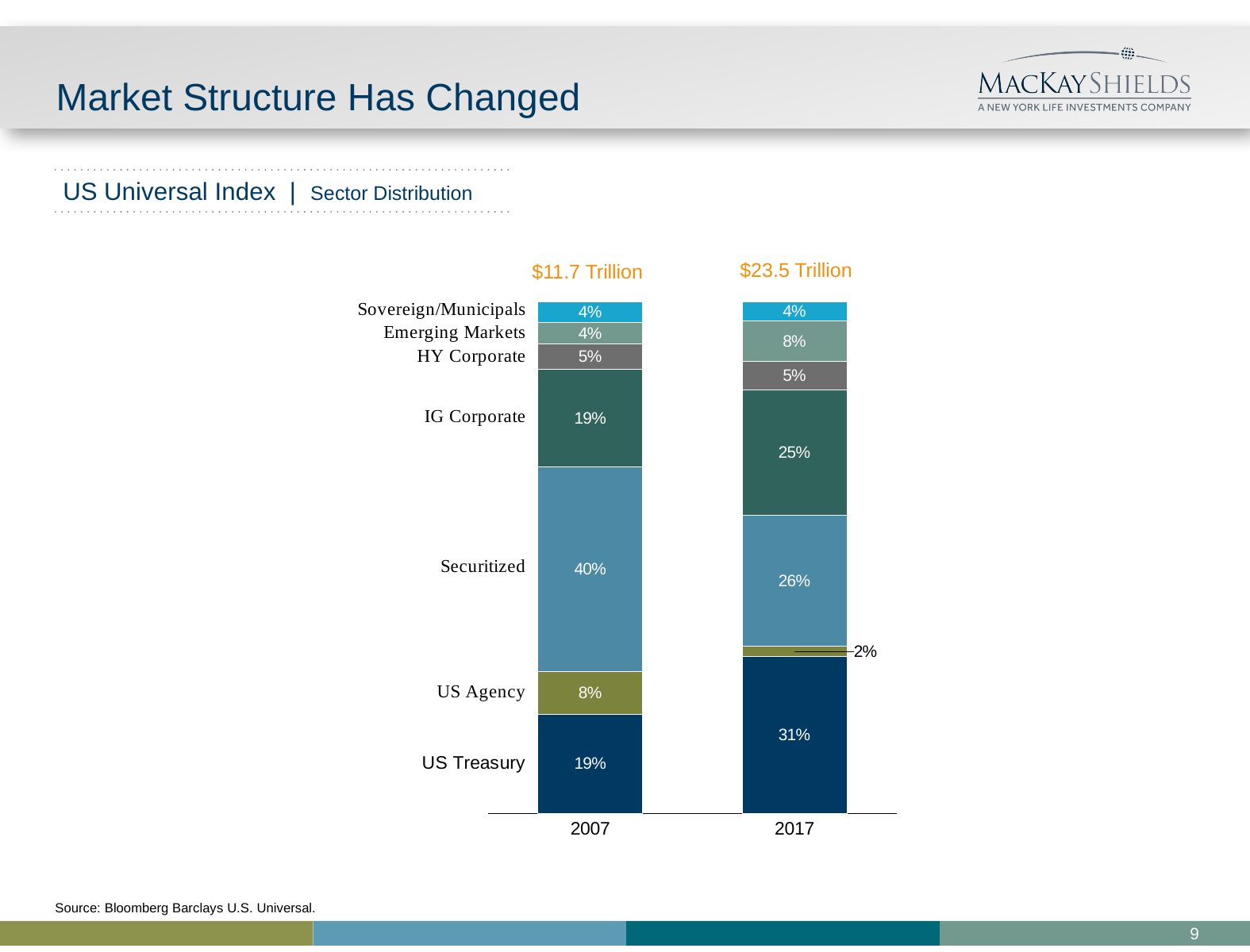

# Market Structure Has Changed
US Universal Index  |  Sector Distribution
$23.5 Trillion
$11.7 Trillion

### Chart

| Category | US Treasury | US Agency | Securitized | IG Corporate | HY Corporate | Emerging Markets | Sovereign/Municipals |
|---|---|---|---|---|---|---|---|
| 2007 | 19.35 | 8.4 | 39.94 | 19.078615384615382 | 5.021692307692307 | 4.07 | 4.119692307692308 |
| 2017 | 30.612859999999998 | 2.0137300000000002 | 25.639409999999998 | 24.505809999999972 | 5.491700000000006 | 8.014769999999999 | 3.7214700000000014 |
Source: Bloomberg Barclays U.S. Universal.
9
SP B 012019